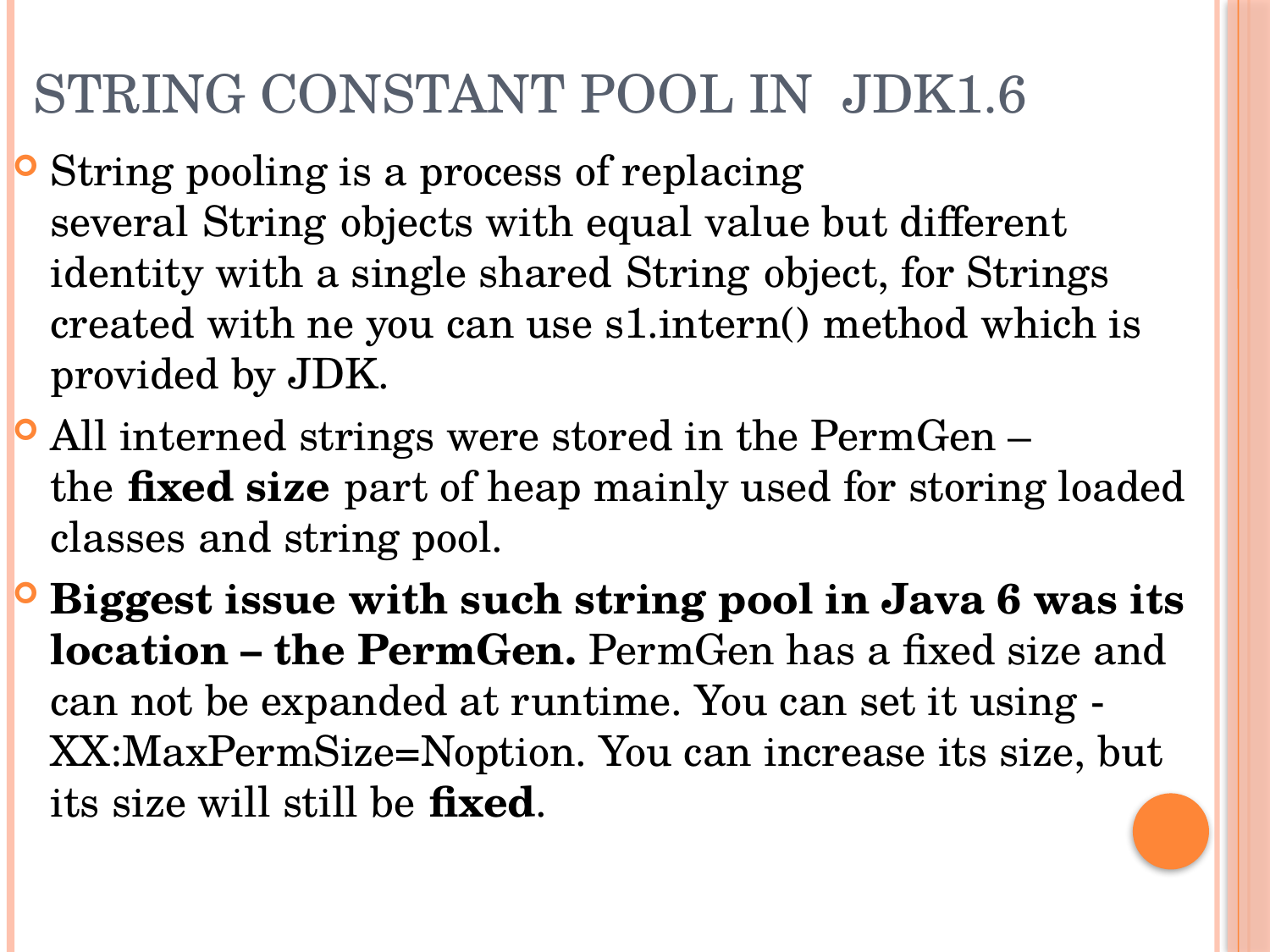

String constant pool in  JDK1.6
String pooling is a process of replacing several String objects with equal value but different identity with a single shared String object, for Strings created with ne you can use s1.intern() method which is provided by JDK.
All interned strings were stored in the PermGen – the fixed size part of heap mainly used for storing loaded classes and string pool.
Biggest issue with such string pool in Java 6 was its location – the PermGen. PermGen has a fixed size and can not be expanded at runtime. You can set it using -XX:MaxPermSize=Noption. You can increase its size, but its size will still be fixed.